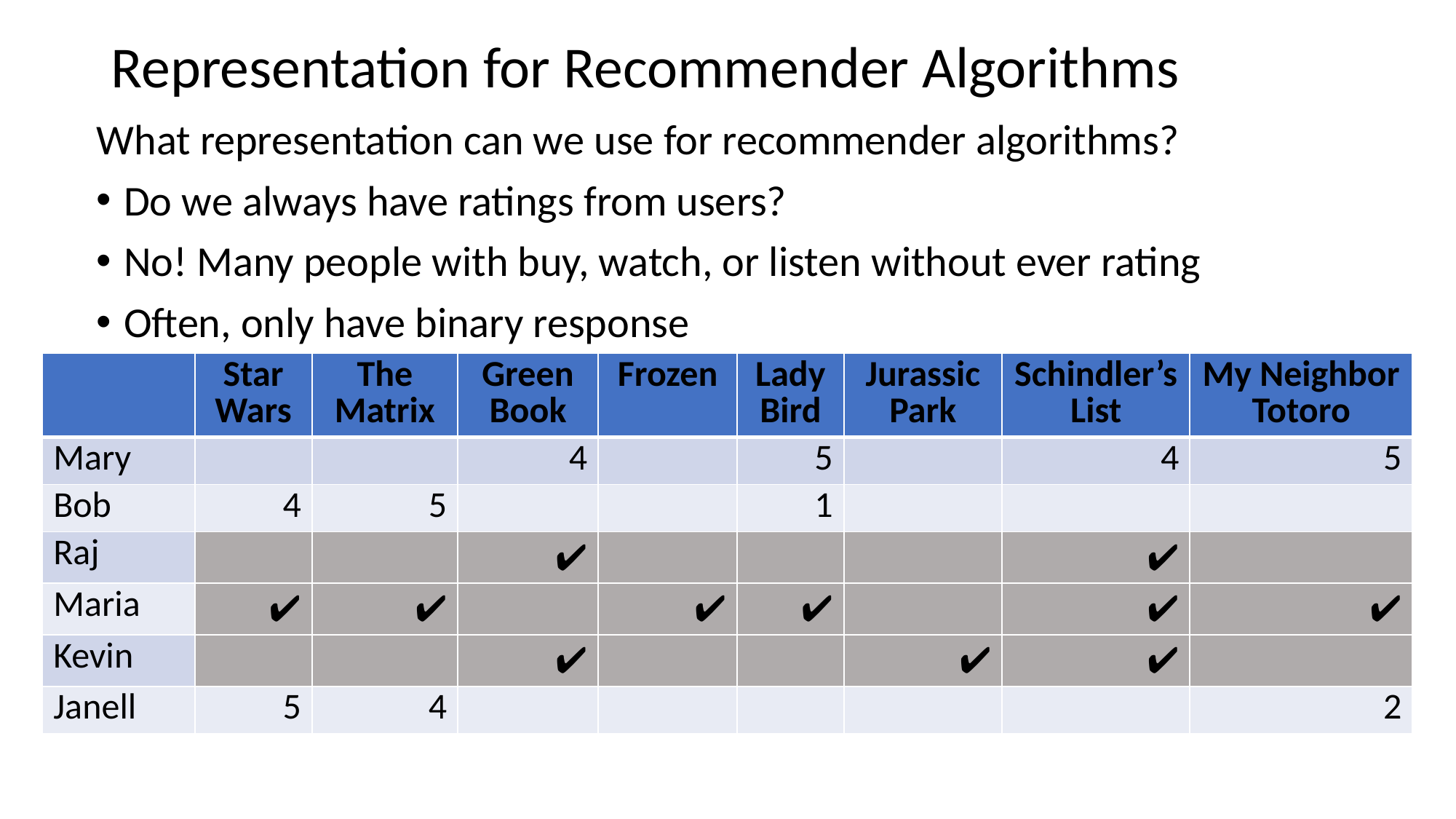

# Representation for Recommender Algorithms
What representation can we use for recommender algorithms?
Do we always have ratings from users?
No! Many people with buy, watch, or listen without ever rating
Often, only have binary response

|  | Star Wars | The Matrix | Green Book | Frozen | Lady Bird | Jurassic Park | Schindler’s List | My Neighbor Totoro |
| --- | --- | --- | --- | --- | --- | --- | --- | --- |
| Mary |  |  | 4 |  | 5 |  | 4 | 5 |
| Bob | 4 | 5 |  |  | 1 |  |  |  |
| Raj |  |  | ✔ |  |  |  | ✔ |  |
| Maria | ✔ | ✔ |  | ✔ | ✔ |  | ✔ | ✔ |
| Kevin |  |  | ✔ |  |  | ✔ | ✔ |  |
| Janell | 5 | 4 |  |  |  |  |  | 2 |